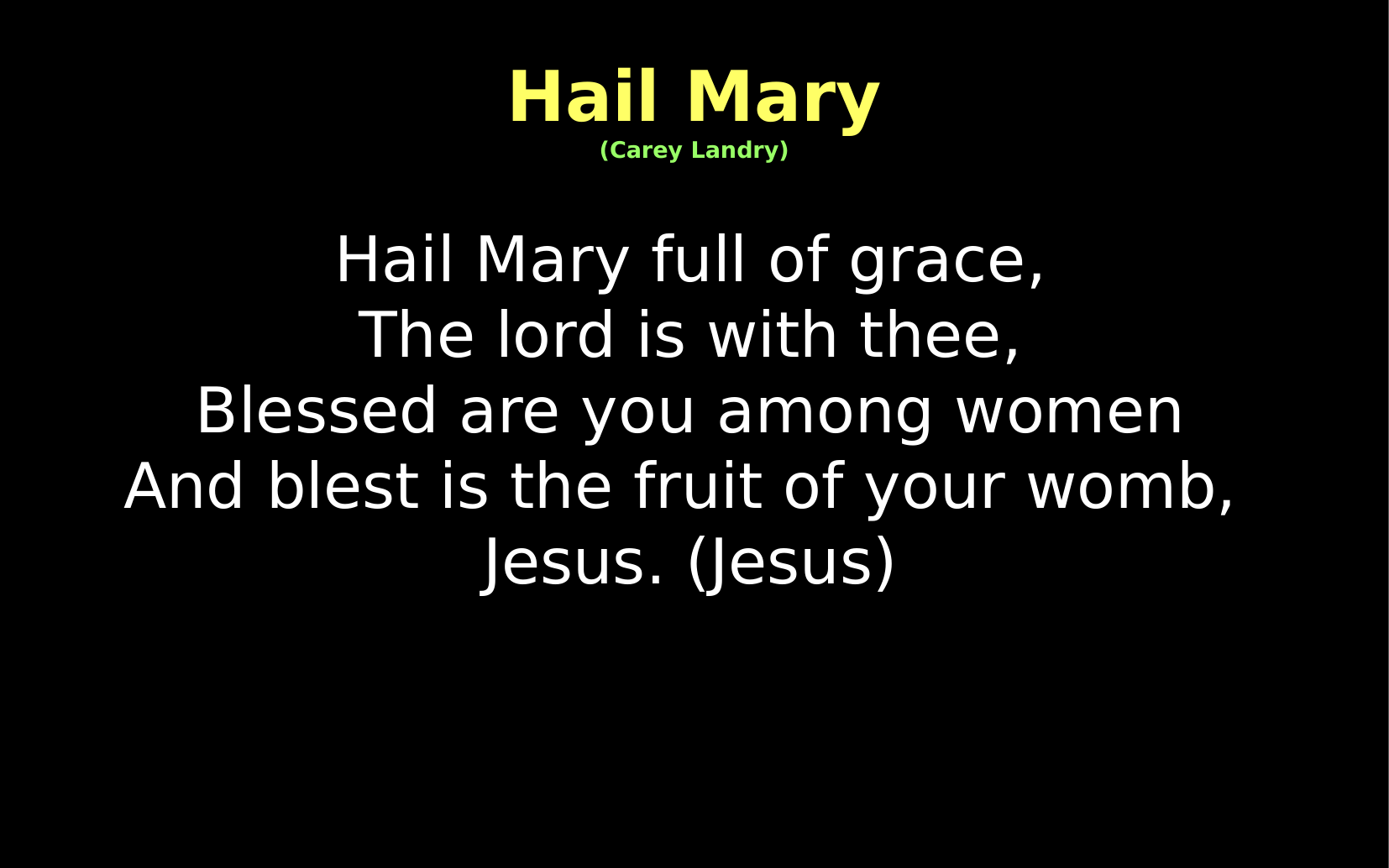

Hail Mary
(Carey Landry)
Hail Mary full of grace,
The lord is with thee,
Blessed are you among women
And blest is the fruit of your womb,
Jesus. (Jesus)